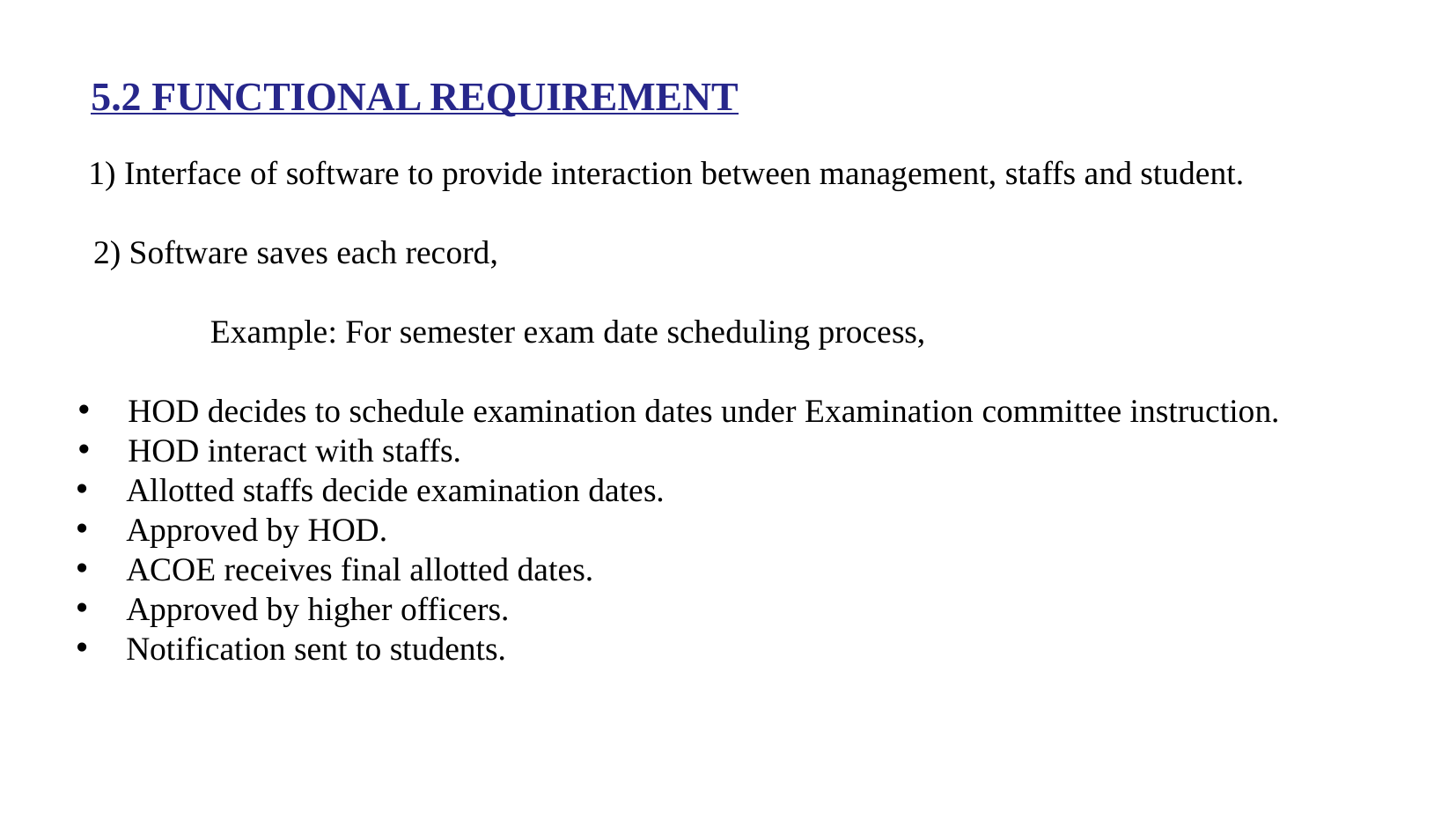

5.2 FUNCTIONAL REQUIREMENT
    1) Interface of software to provide interaction between management, staffs and student.

     2) Software saves each record,

                   Example: For semester exam date scheduling process,

 HOD decides to schedule examination dates under Examination committee instruction.
 HOD interact with staffs.
    Allotted staffs decide examination dates.
    Approved by HOD.
    ACOE receives final allotted dates.
    Approved by higher officers.
    Notification sent to students.